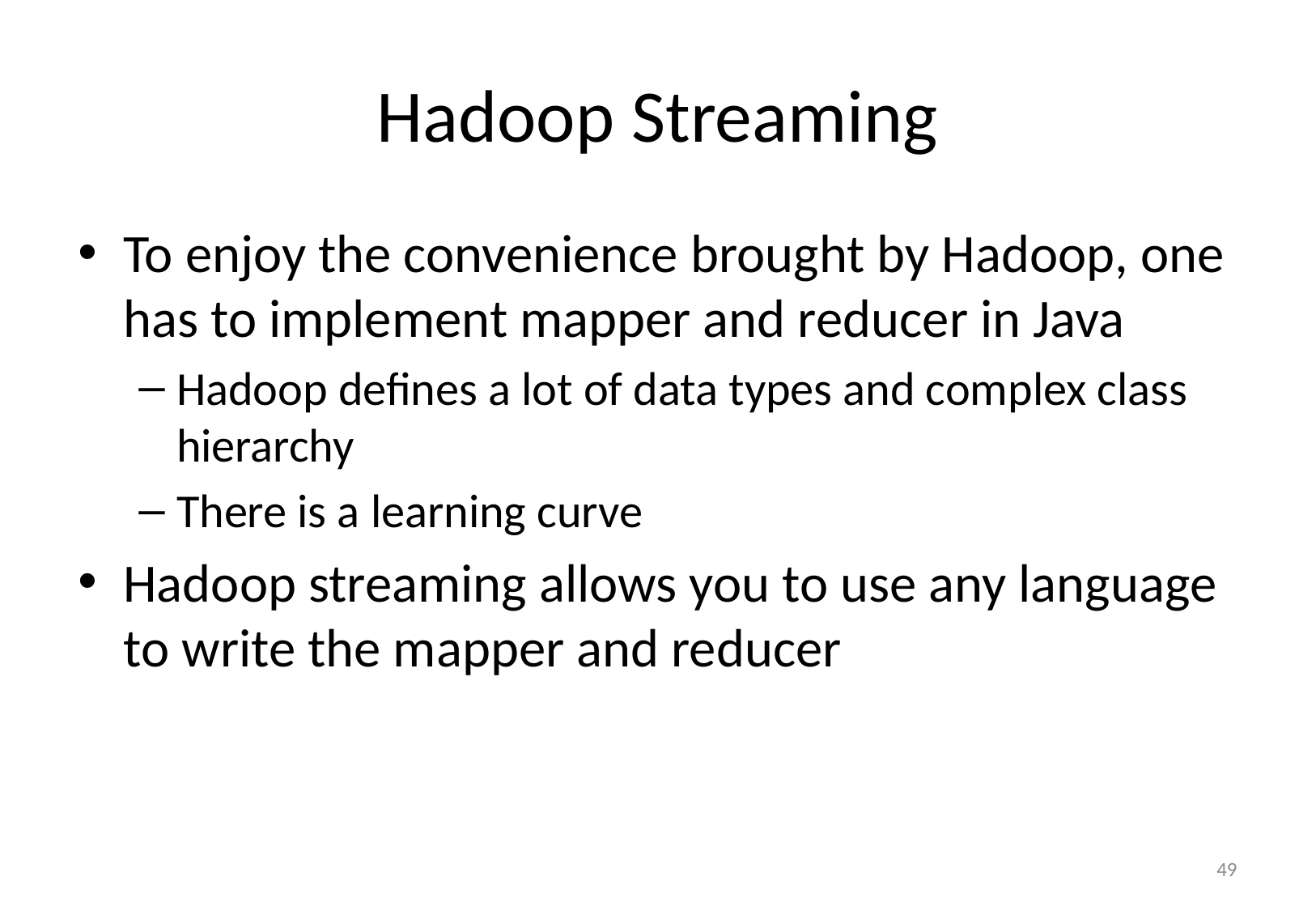

# Hadoop Streaming
To enjoy the convenience brought by Hadoop, one has to implement mapper and reducer in Java
Hadoop defines a lot of data types and complex class hierarchy
There is a learning curve
Hadoop streaming allows you to use any language to write the mapper and reducer
49